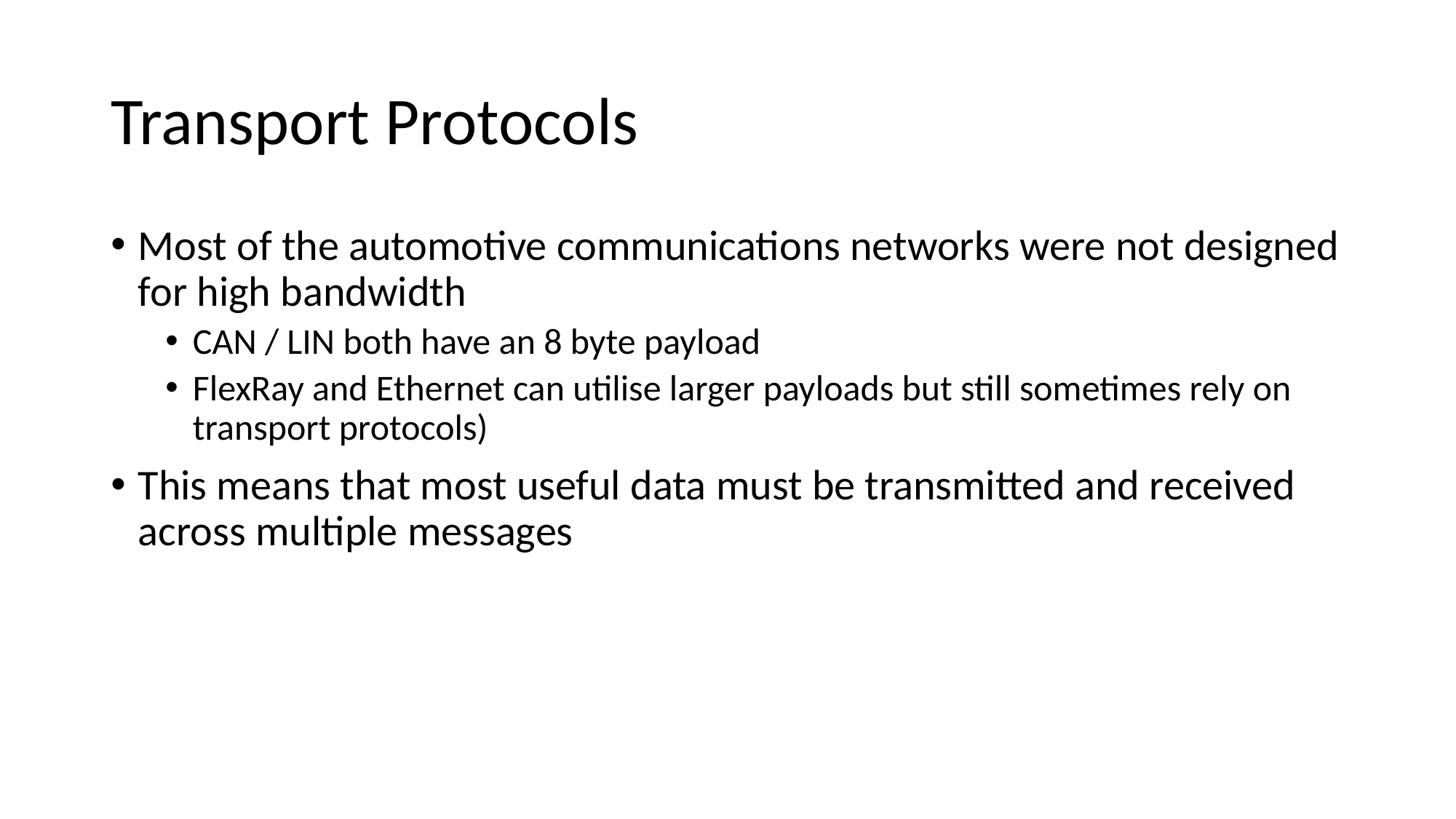

# Transport Protocols
Most of the automotive communications networks were not designed for high bandwidth
CAN / LIN both have an 8 byte payload
FlexRay and Ethernet can utilise larger payloads but still sometimes rely on transport protocols)
This means that most useful data must be transmitted and received across multiple messages